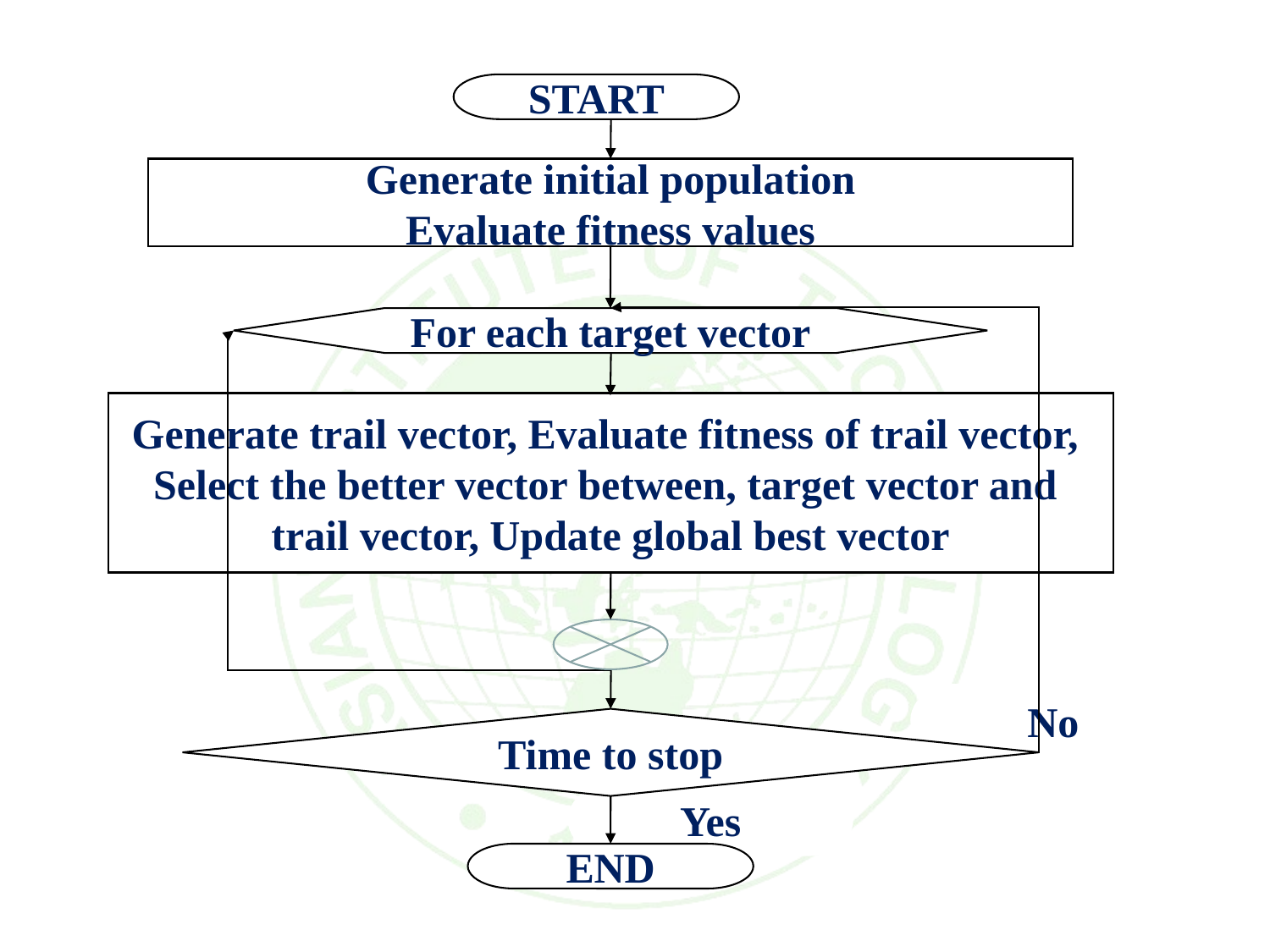

START
Generate initial population
Evaluate fitness values
For each target vector
Generate trail vector, Evaluate fitness of trail vector,
Select the better vector between, target vector and
trail vector, Update global best vector

No
Time to stop
Yes
END